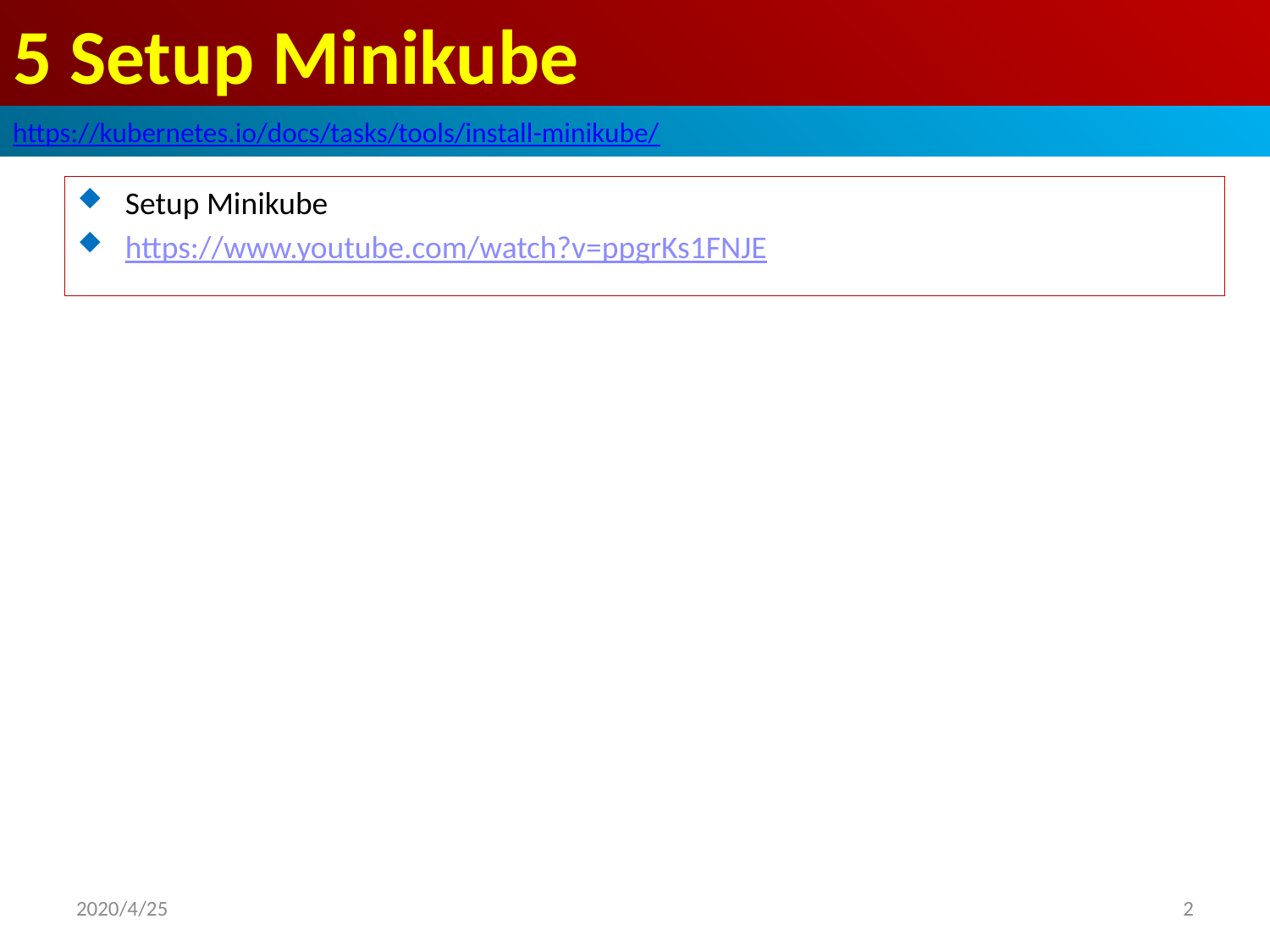

# 5 Setup Minikube
https://kubernetes.io/docs/tasks/tools/install-minikube/
Setup Minikube
https://www.youtube.com/watch?v=ppgrKs1FNJE
2020/4/25
2